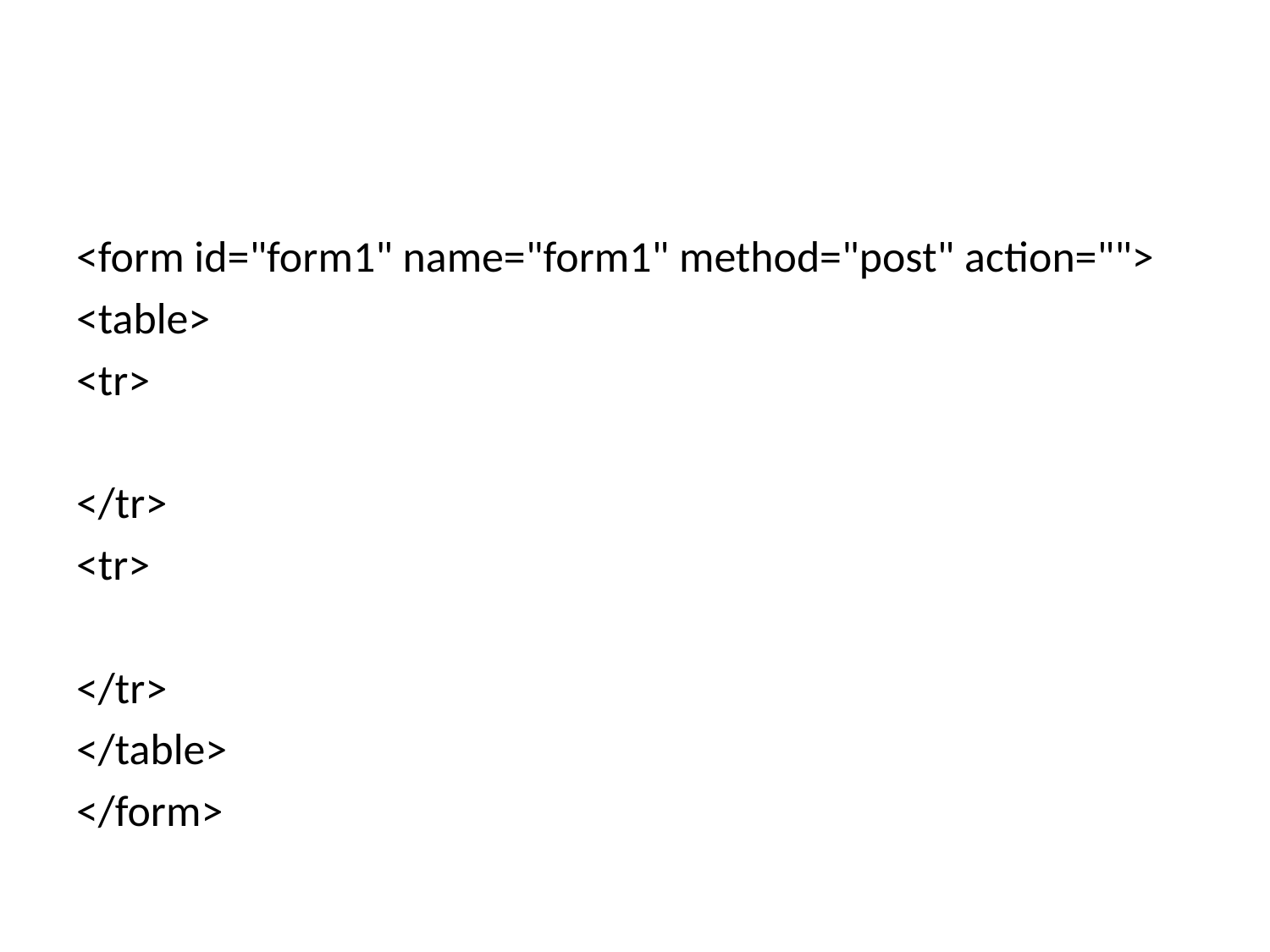

#
<form id="form1" name="form1" method="post" action="">
<table>
<tr>

</tr>
<tr>

</tr>
</table>
</form>